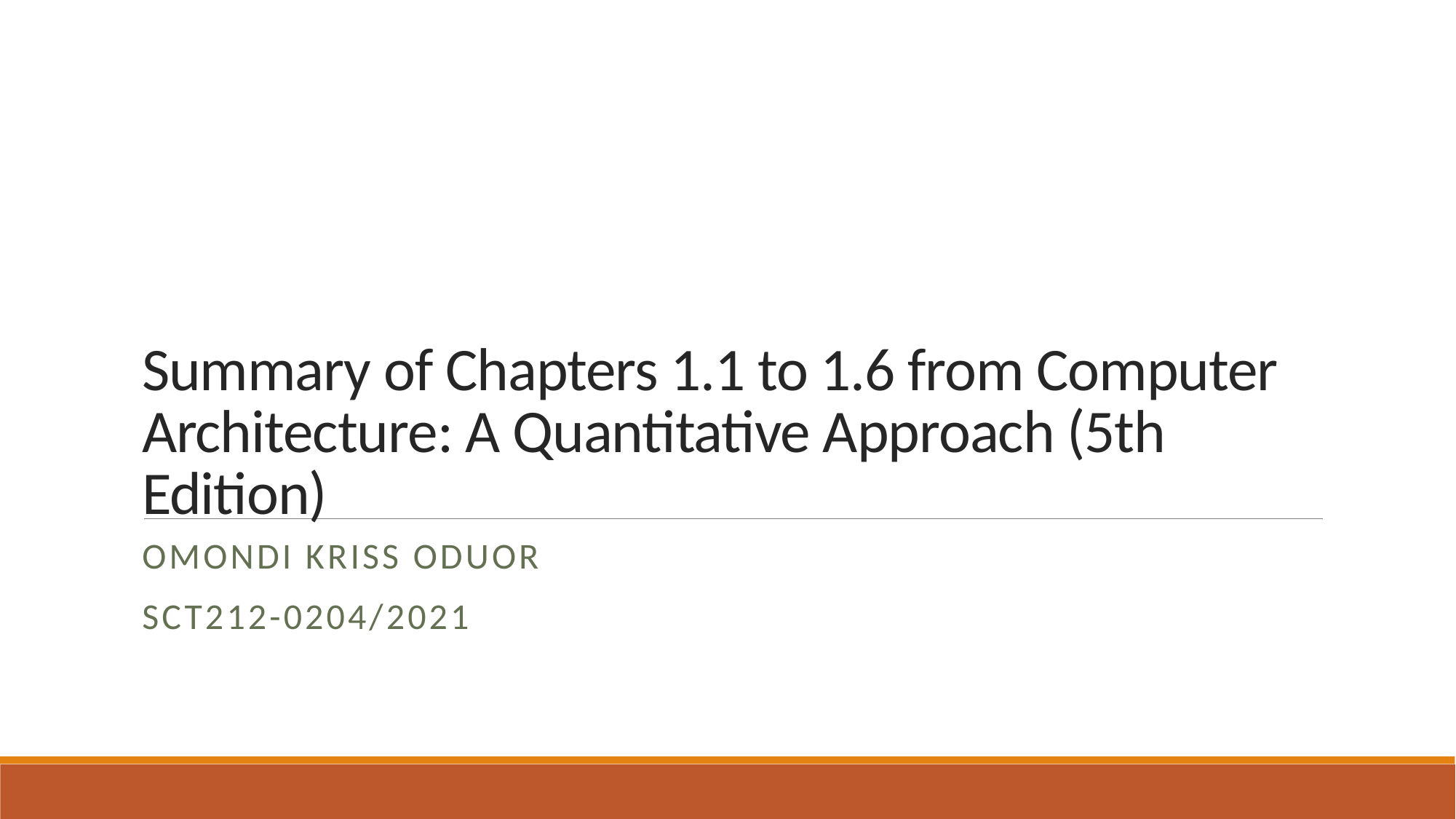

# Summary of Chapters 1.1 to 1.6 from Computer Architecture: A Quantitative Approach (5th Edition)
Omondi kriss oduor
SCT212-0204/2021